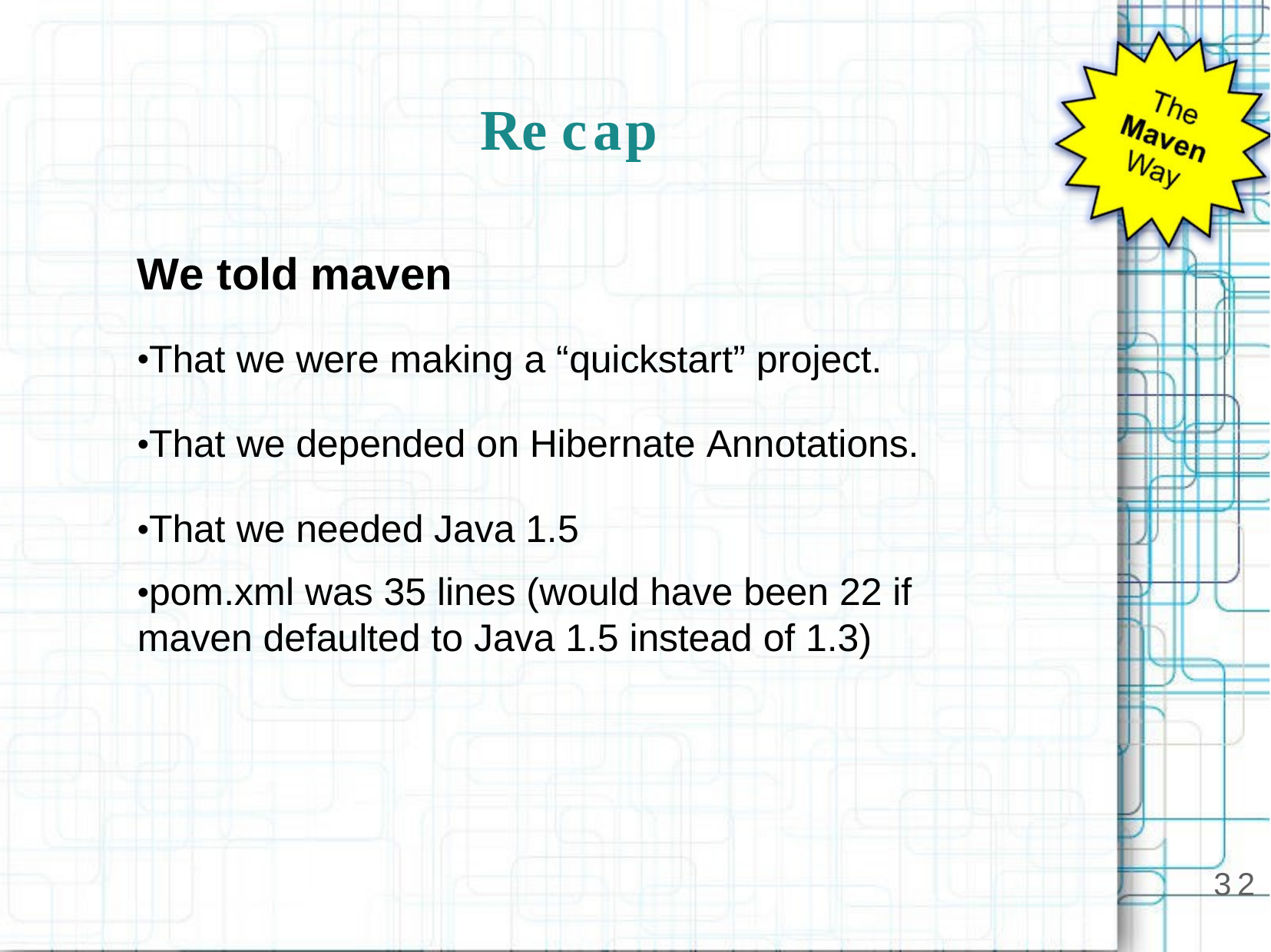

# Re cap
We told maven
•That we were making a “quickstart” project.
•That we depended on Hibernate Annotations.
•That we needed Java 1.5
•pom.xml was 35 lines (would have been 22 if maven defaulted to Java 1.5 instead of 1.3)
32